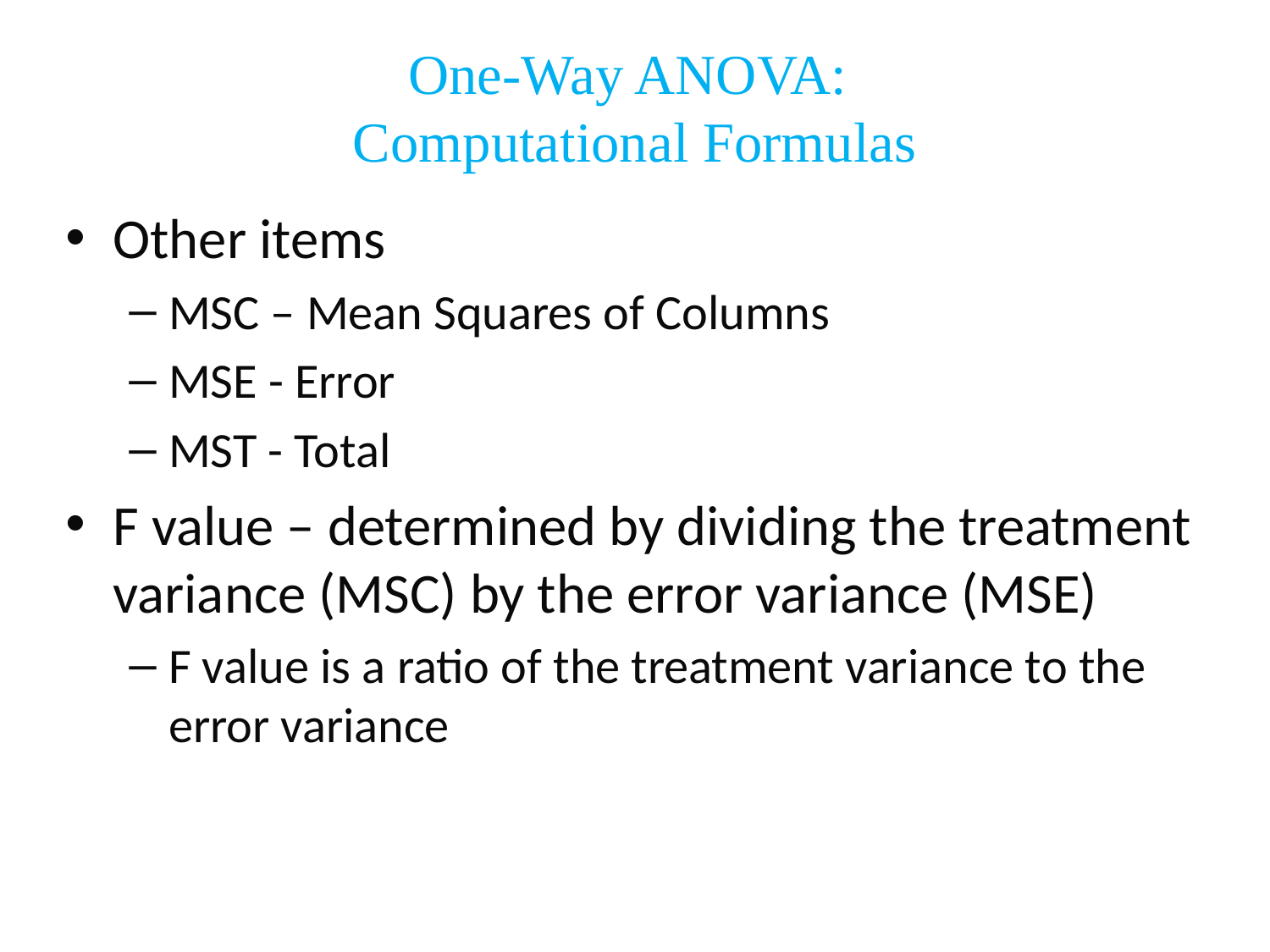

One-Way ANOVA:
Computational Formulas
Other items
MSC – Mean Squares of Columns
MSE - Error
MST - Total
F value – determined by dividing the treatment variance (MSC) by the error variance (MSE)
F value is a ratio of the treatment variance to the error variance